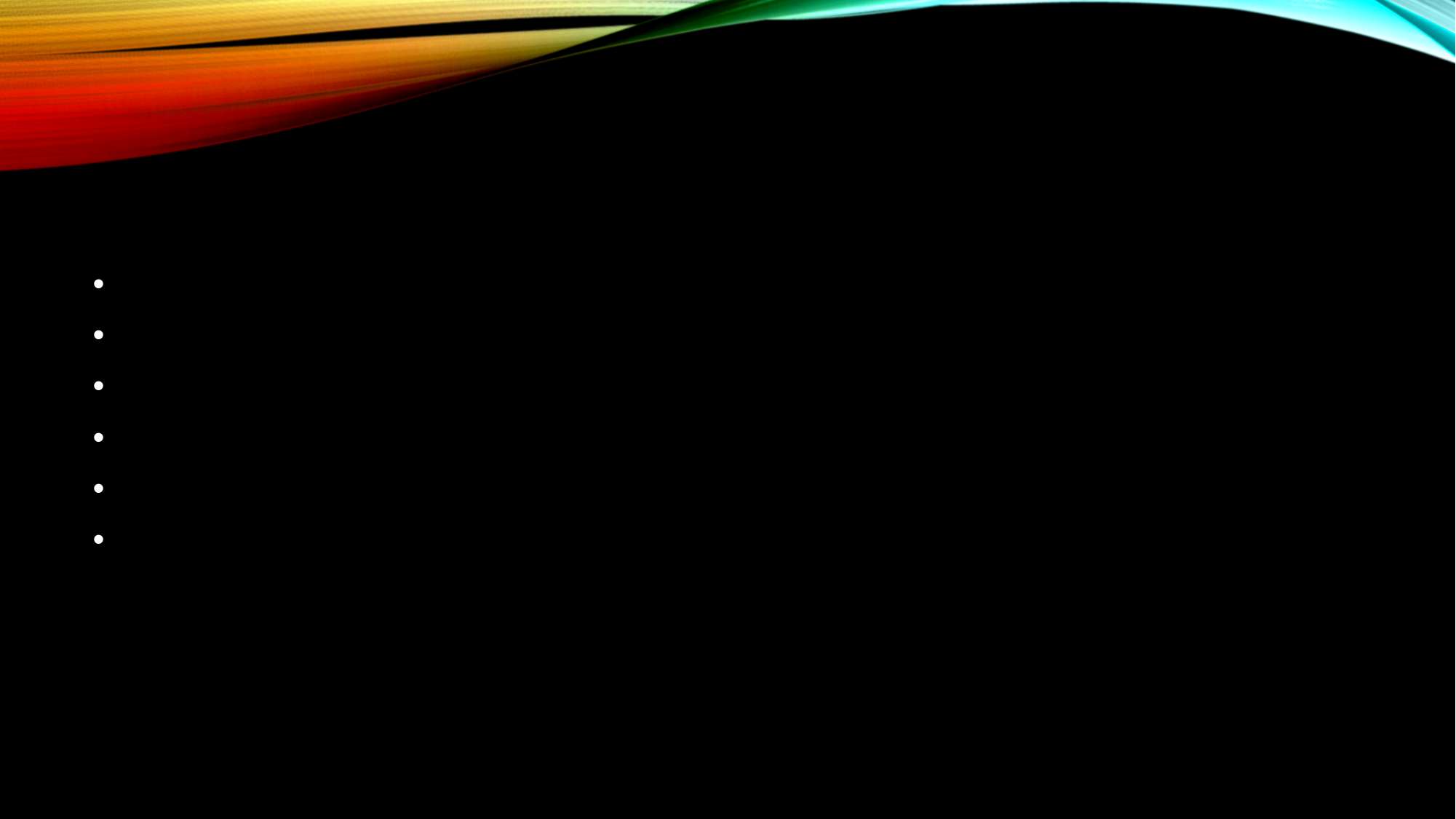

# INDICE :
1. QUE ES EL GIT?
2. QUE ES UN SISTEMA DE CONTROL DE VERSIONES?
3. COMO ADMINISTRA GIT LOS ARCHIVOS?
4. COMANDOS DEL GIT
5. DIFERENCIA GIT VS GITHUB
6, VENTAJAS Y DESVENTAJAS DE GIT, GITHUB